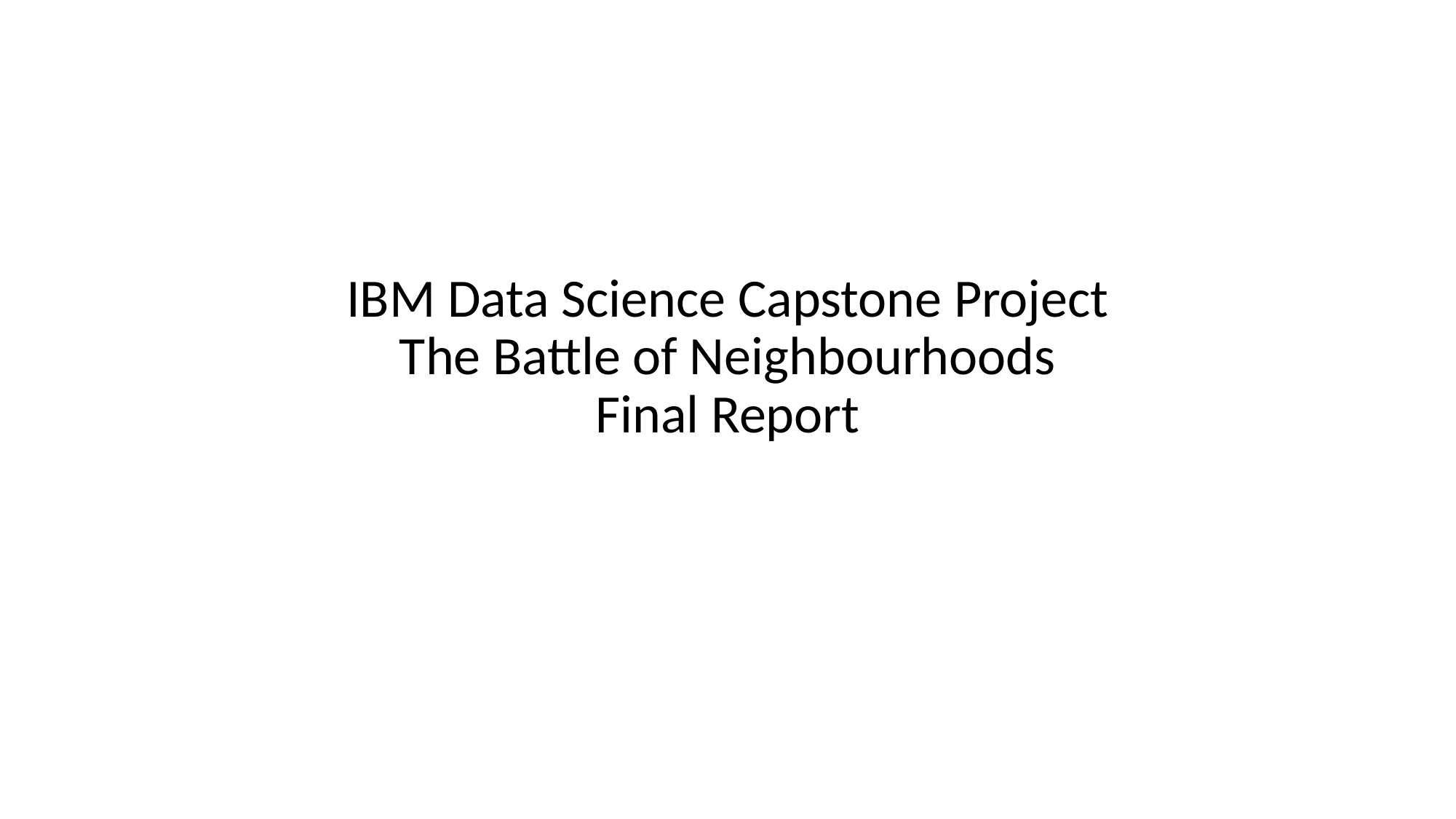

# IBM Data Science Capstone Project The Battle of Neighbourhoods Final Report